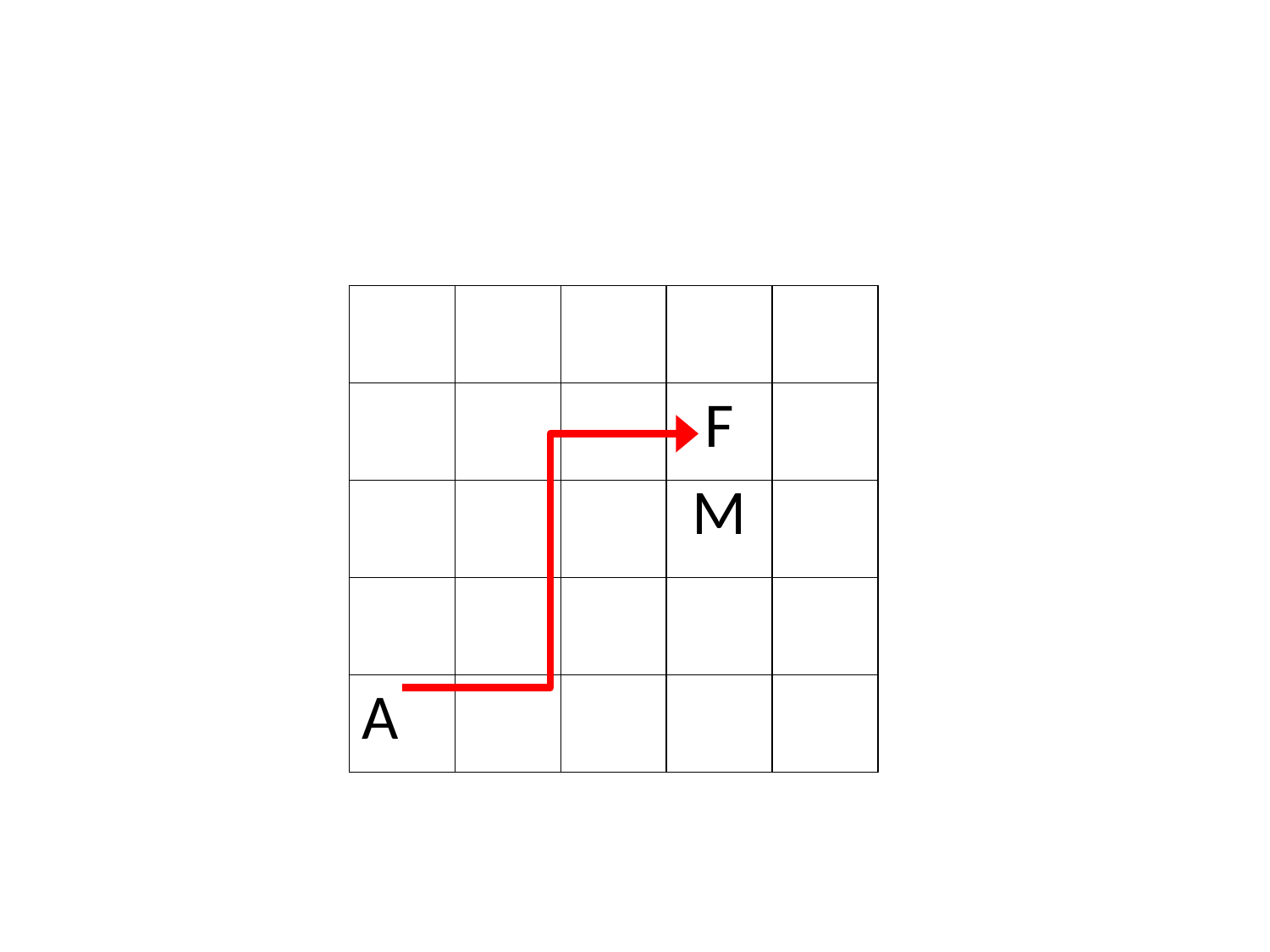

#
|  |  |  |  |  |
| --- | --- | --- | --- | --- |
|  |  |  | F |  |
|  |  |  | M |  |
|  |  |  |  |  |
| A |  |  |  |  |